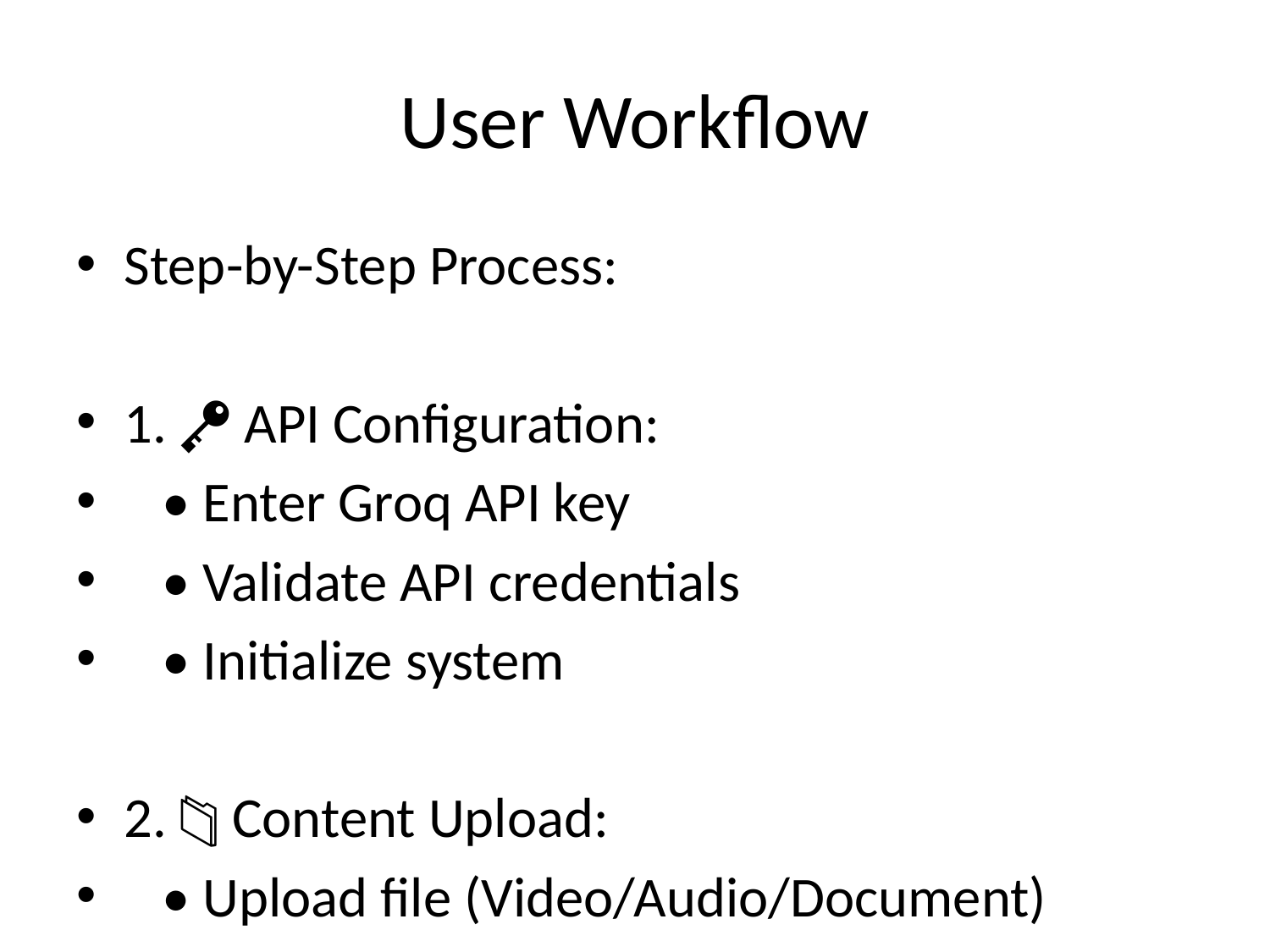

# User Workflow
Step-by-Step Process:

1. 🔑 API Configuration:
   • Enter Groq API key
   • Validate API credentials
   • Initialize system

2. 📁 Content Upload:
   • Upload file (Video/Audio/Document)
   • OR paste YouTube URL
   • Validate file format and size

3. 🚀 Content Processing:
   • Automatic content extraction
   • Transcription (for audio/video)
   • Text extraction (for documents)
   • Embedding generation

4. 📊 Analysis & Results:
   • Metadata generation
   • Content categorization
   • Sentiment analysis
   • Key insights extraction

5. 🔍 Interactive Q&A:
   • Ask questions about content
   • Get intelligent responses
   • View context and sources
   • Track usage and costs